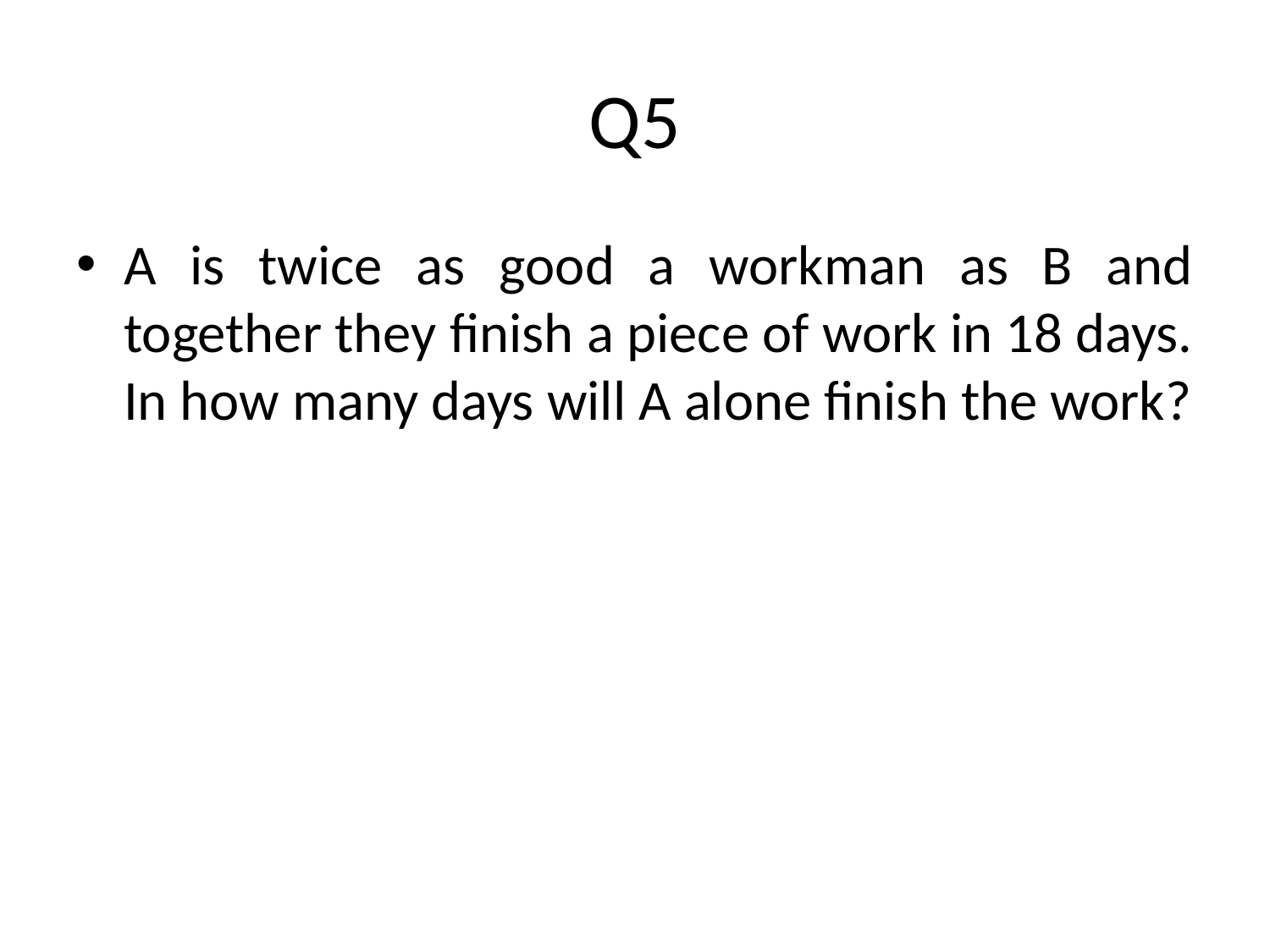

# Q5
A is twice as good a workman as B and together they finish a piece of work in 18 days. In how many days will A alone finish the work?